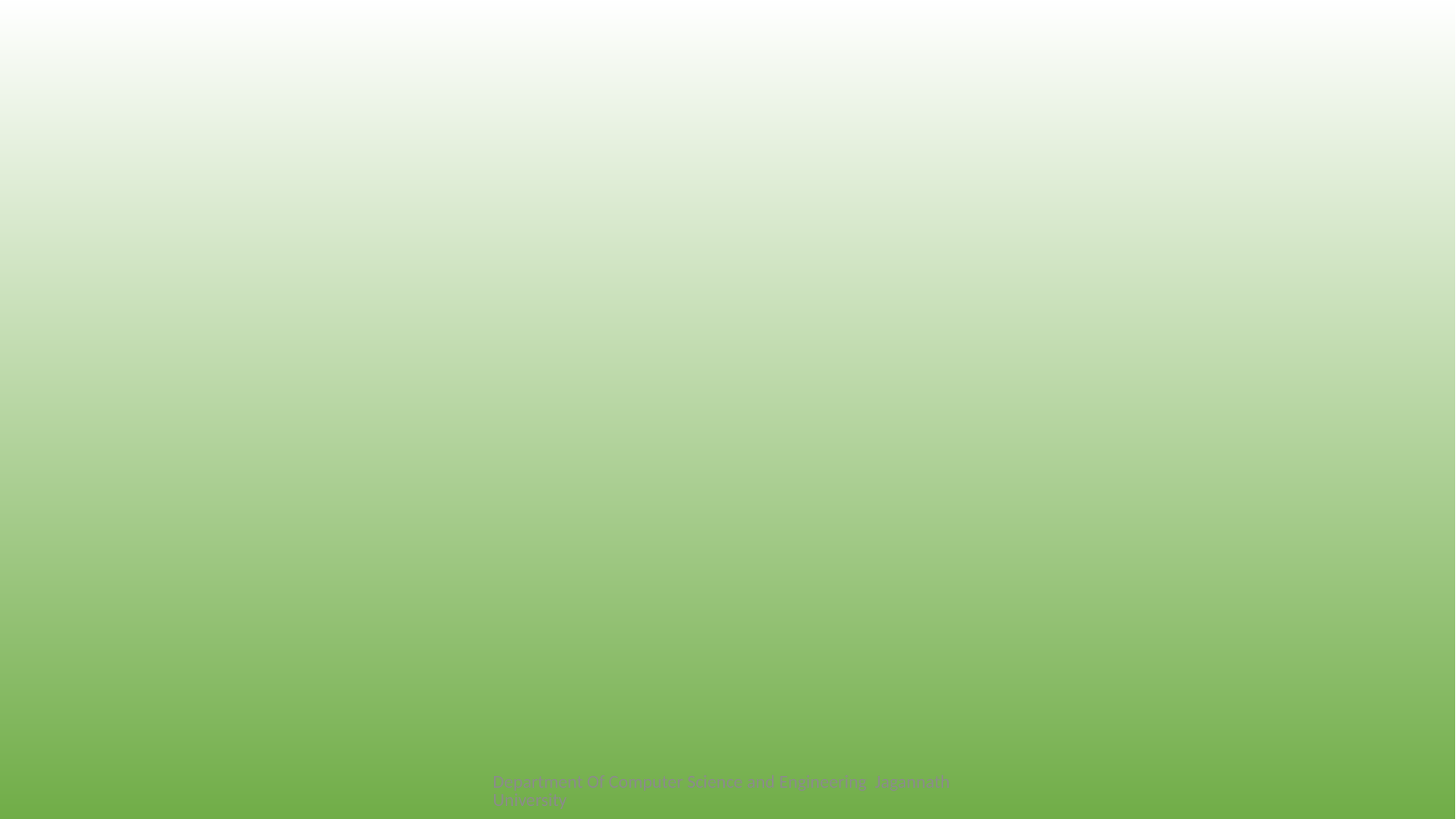

Department Of Computer Science and Engineering  Jagannath University